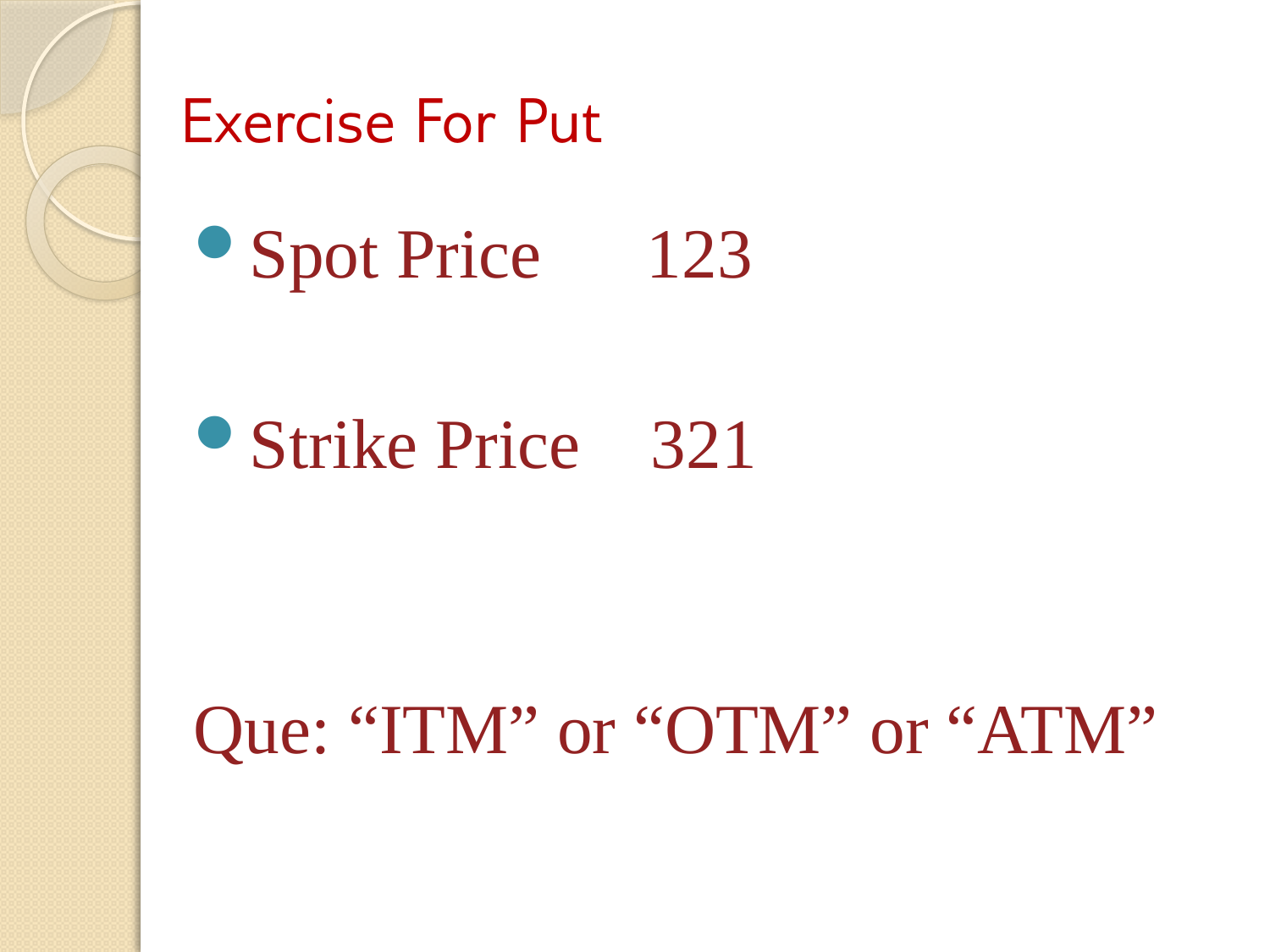

# Exercise For Put
Spot Price      123

Strike Price    321

Que: “ITM” or “OTM” or “ATM”